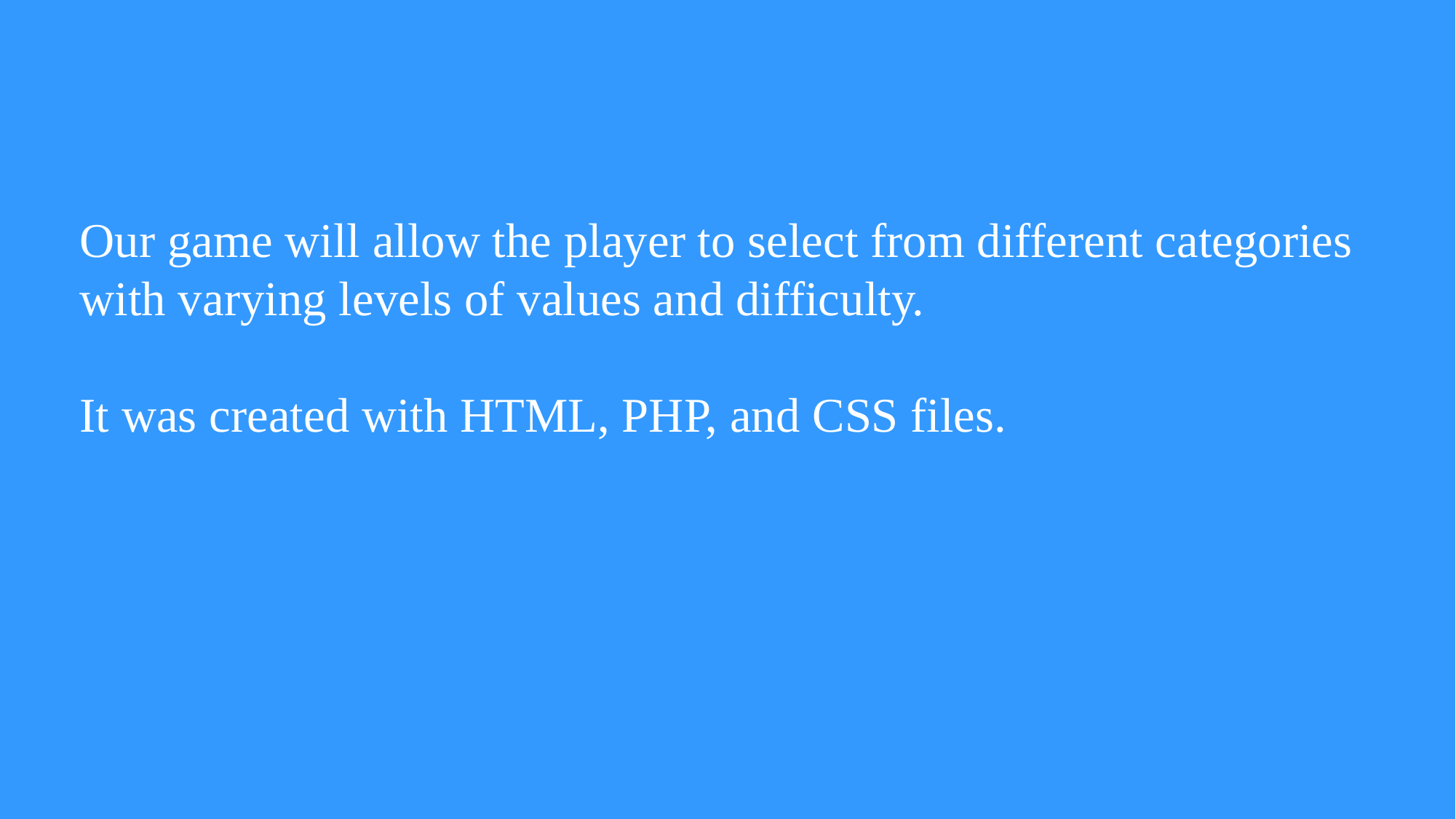

Our game will allow the player to select from different categories with varying levels of values and difficulty.

It was created with HTML, PHP, and CSS files.